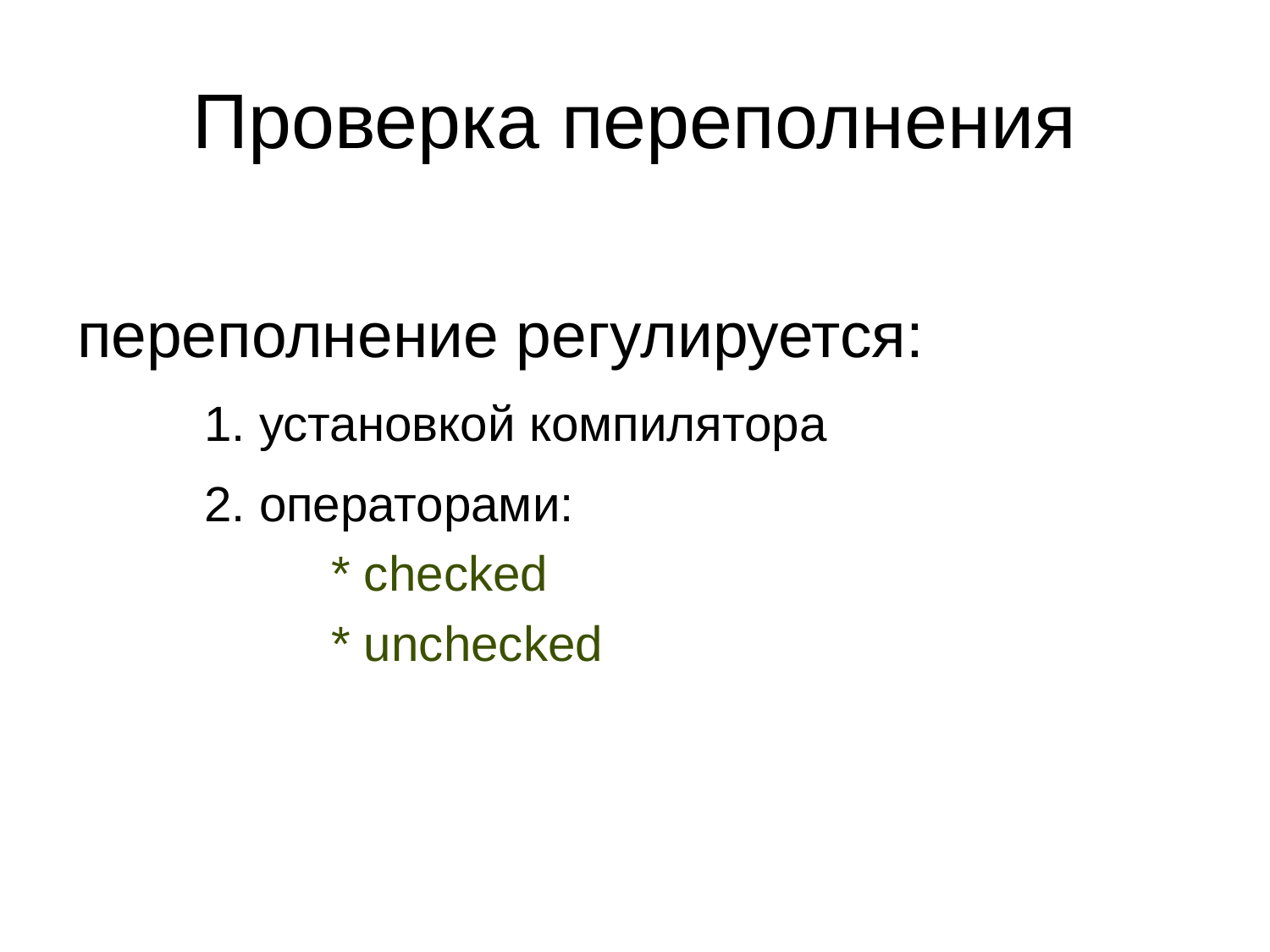

# Проверка переполнения

переполнение регулируется:
	1. установкой компилятора
	2. операторами:
		* checked
		* unchecked